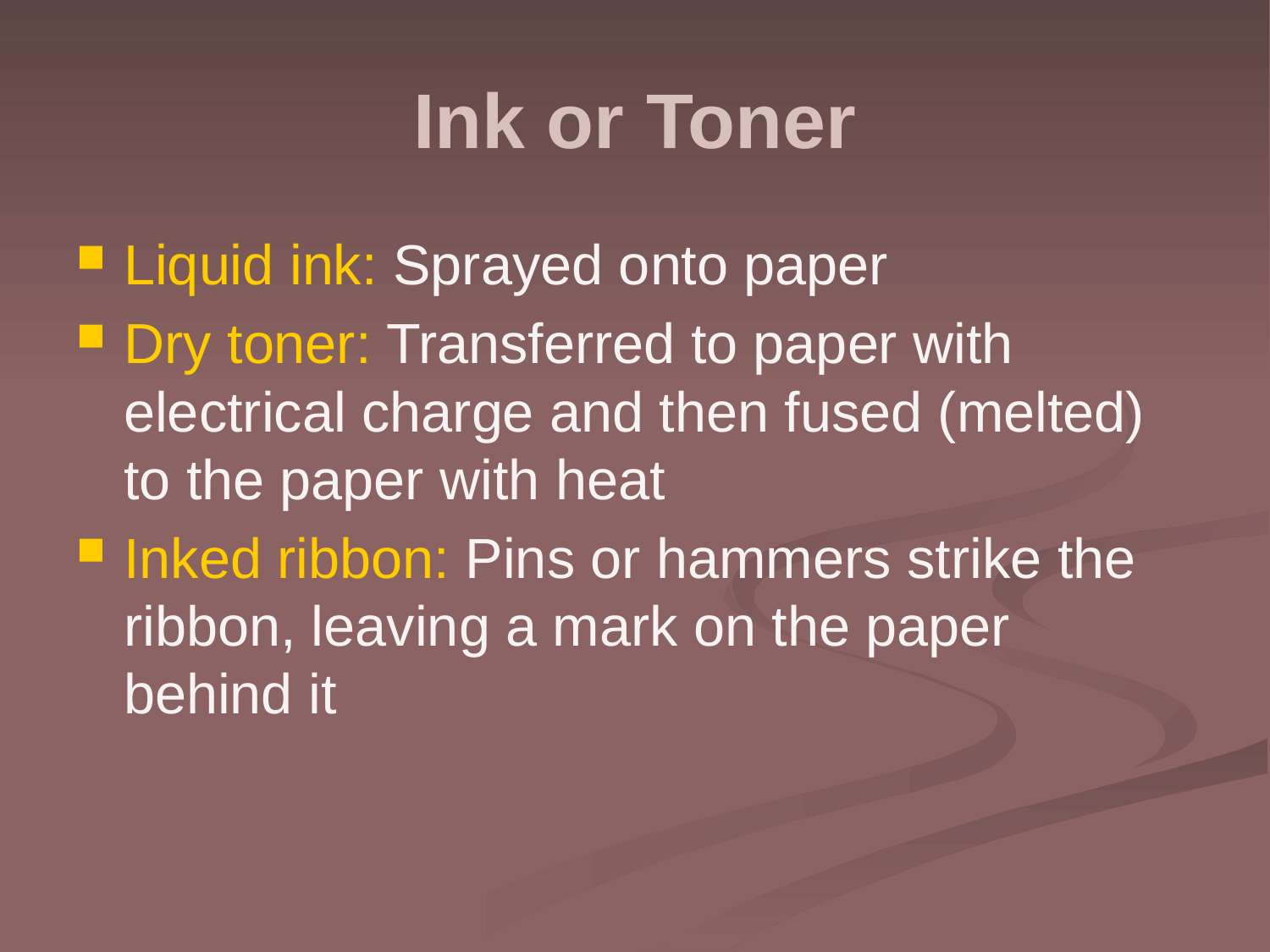

# Ink or Toner
Liquid ink: Sprayed onto paper
Dry toner: Transferred to paper with electrical charge and then fused (melted) to the paper with heat
Inked ribbon: Pins or hammers strike the ribbon, leaving a mark on the paper behind it